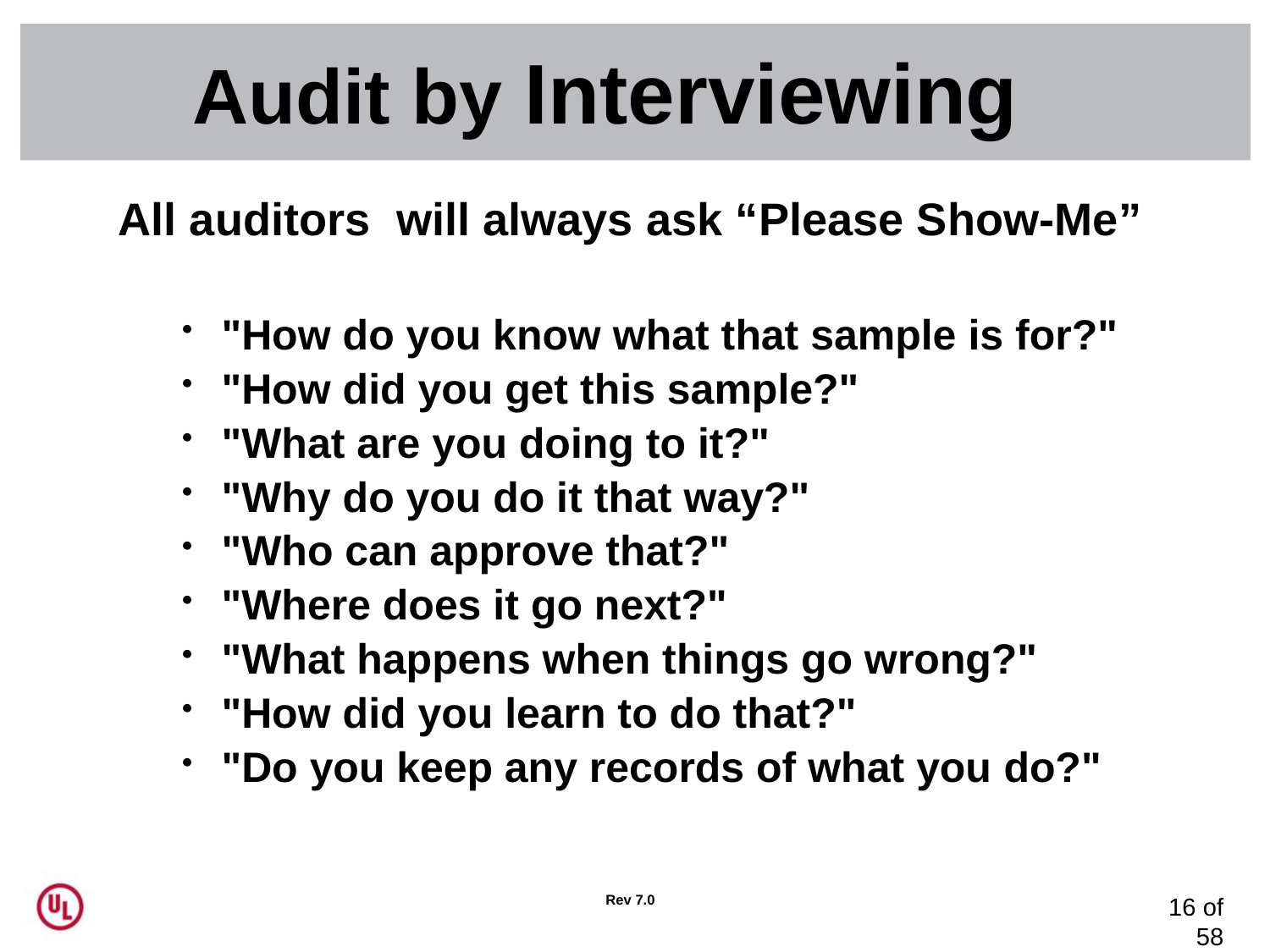

# Audit by Interviewing
All auditors  will always ask “Please Show-Me”

"How do you know what that sample is for?"
"How did you get this sample?"
"What are you doing to it?"
"Why do you do it that way?"
"Who can approve that?"
"Where does it go next?"
"What happens when things go wrong?"
"How did you learn to do that?"
"Do you keep any records of what you do?"
Rev 7.0
16 of 58